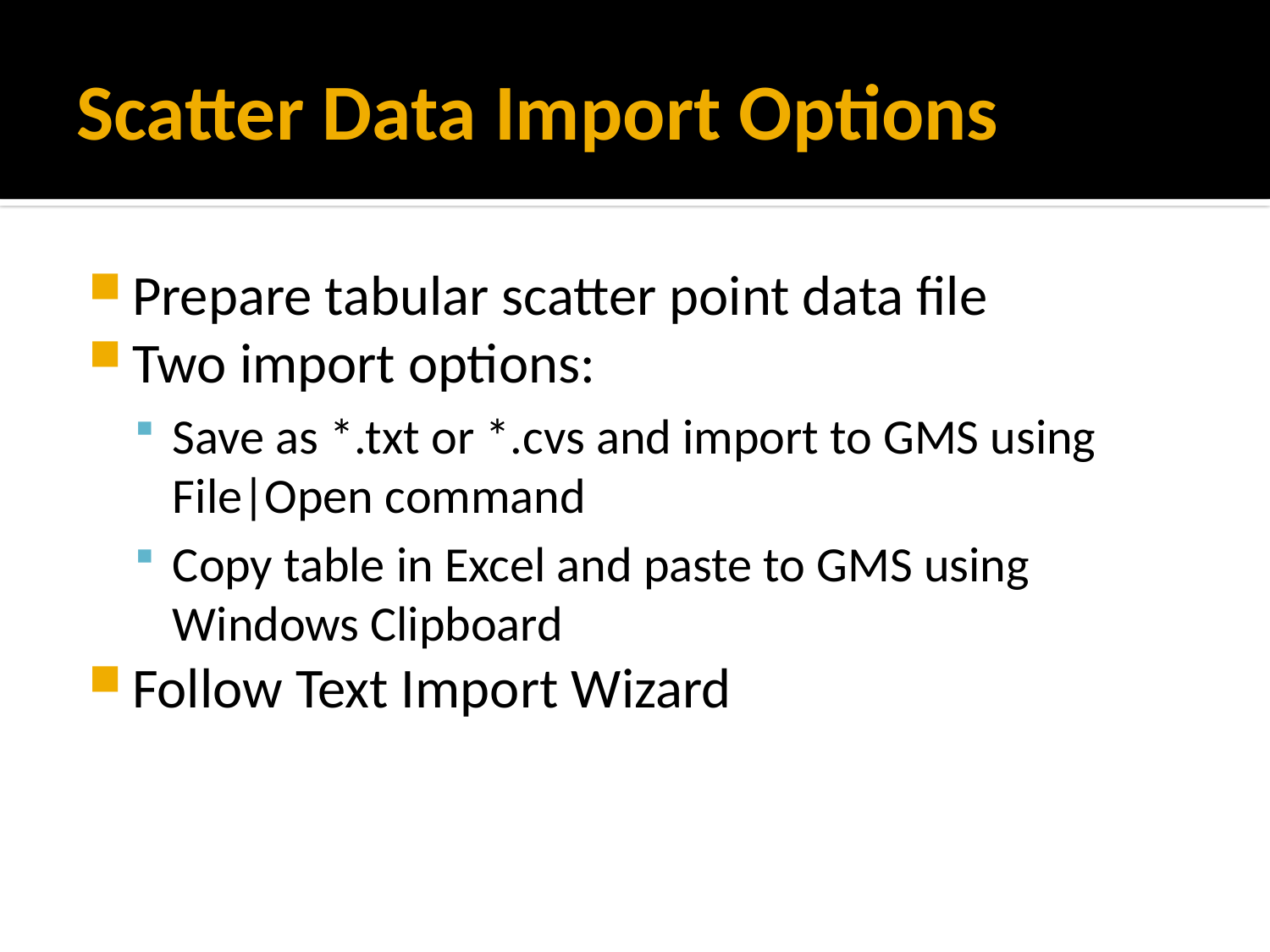

# Scatter Data Import Options
Prepare tabular scatter point data file
Two import options:
Save as *.txt or *.cvs and import to GMS using File|Open command
Copy table in Excel and paste to GMS using Windows Clipboard
Follow Text Import Wizard